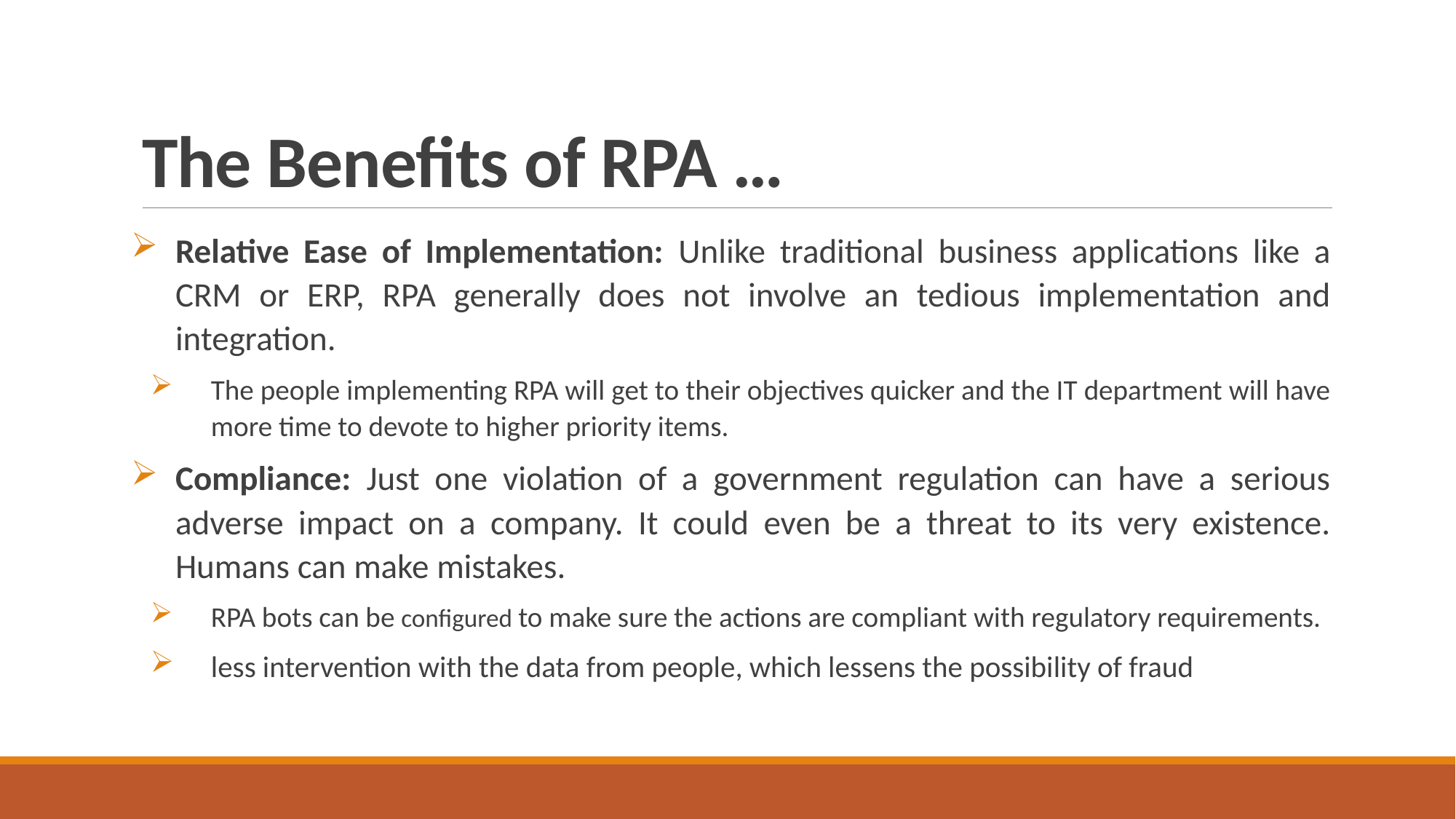

# The Benefits of RPA …
Relative Ease of Implementation: Unlike traditional business applications like a CRM or ERP, RPA generally does not involve an tedious implementation and integration.
The people implementing RPA will get to their objectives quicker and the IT department will have more time to devote to higher priority items.
Compliance: Just one violation of a government regulation can have a serious adverse impact on a company. It could even be a threat to its very existence. Humans can make mistakes.
RPA bots can be configured to make sure the actions are compliant with regulatory requirements.
less intervention with the data from people, which lessens the possibility of fraud